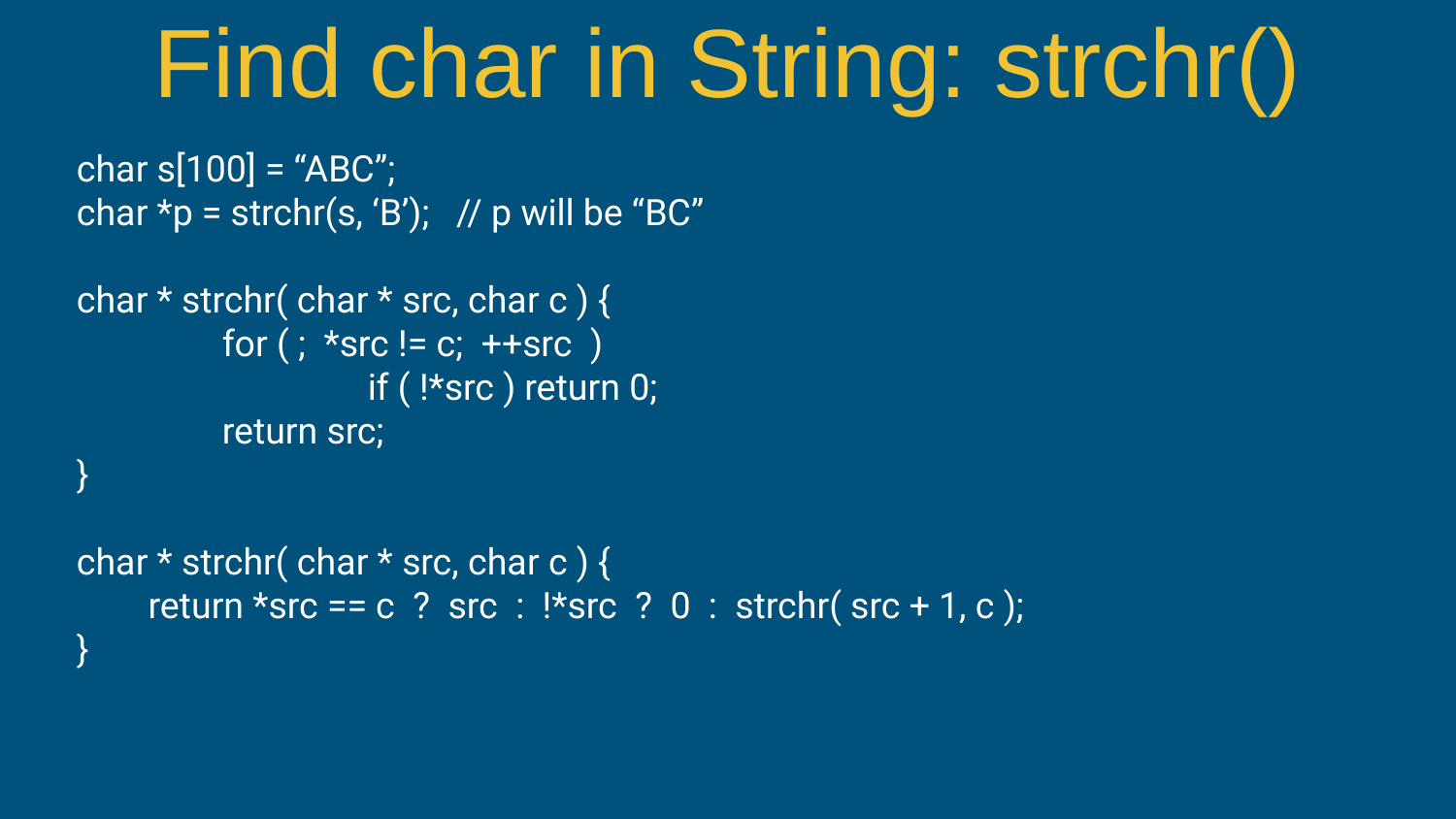

# Find char in String: strchr()
char s[100] = “ABC”;
char *p = strchr(s, ‘B’);   // p will be “BC”

char * strchr( char * src, char c ) {
	for ( ;  *src != c;  ++src  )
		if ( !*src ) return 0;
	return src;
}

char * strchr( char * src, char c ) {
        return *src == c  ?  src  :  !*src  ?  0  :  strchr( src + 1, c );
}